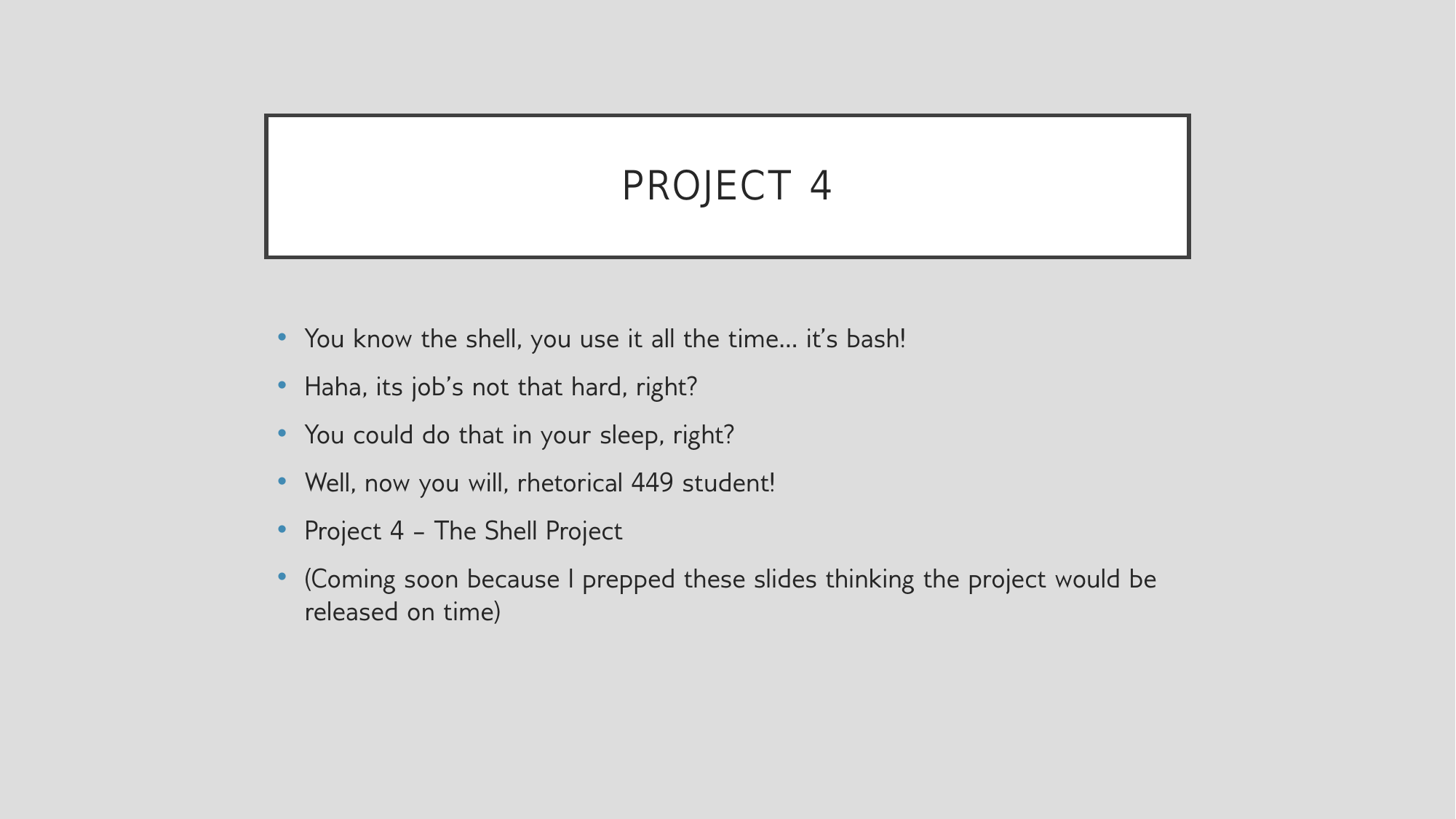

# Project 4
You know the shell, you use it all the time… it’s bash!
Haha, its job’s not that hard, right?
You could do that in your sleep, right?
Well, now you will, rhetorical 449 student!
Project 4 – The Shell Project
(Coming soon because I prepped these slides thinking the project would be released on time)